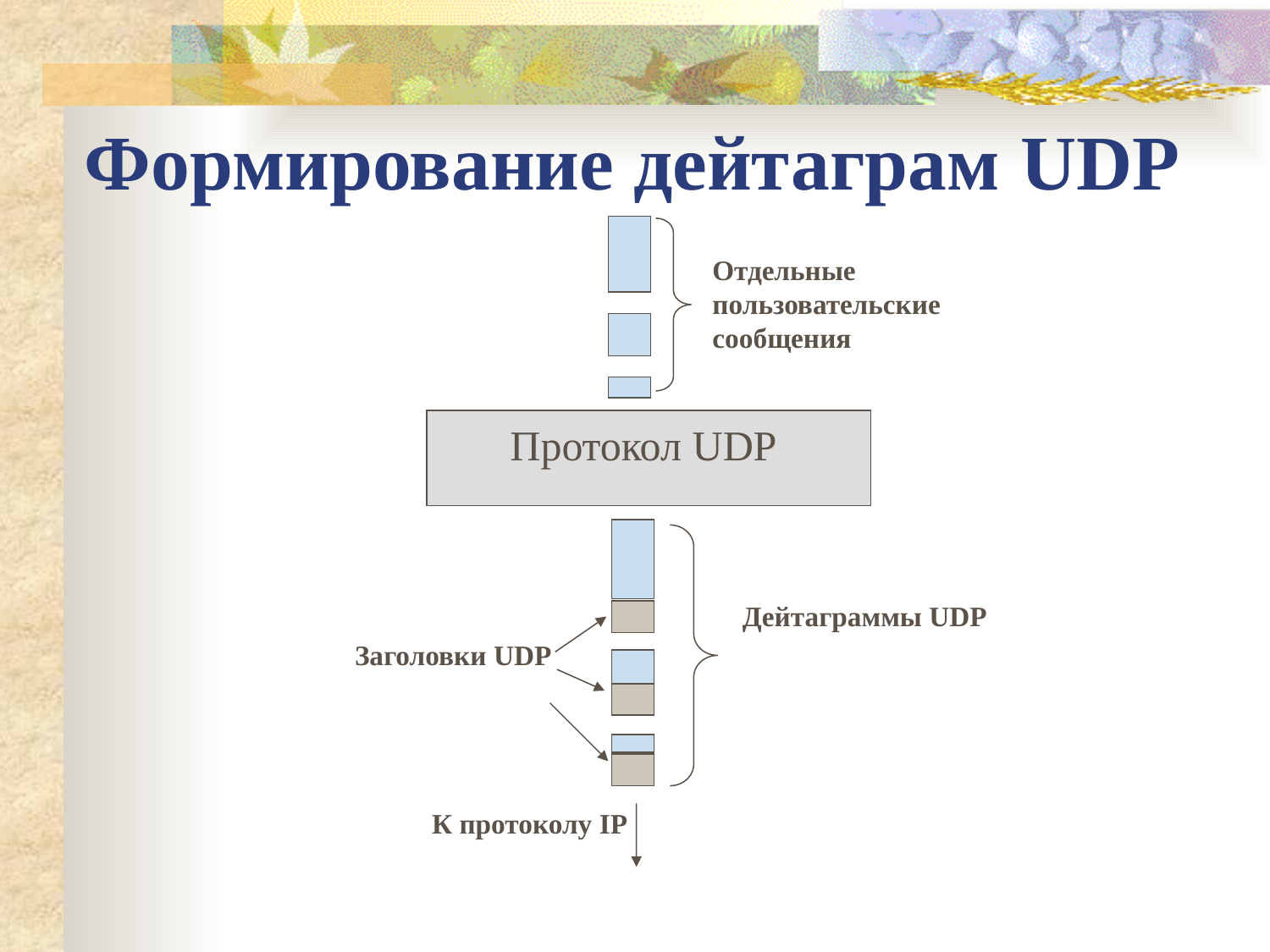

Формирование дейтаграм UDP

Отдельные пользовательские сообщения

Протокол UDP

Дейтаграммы UDP

К протоколу IP

Заголовки UDP